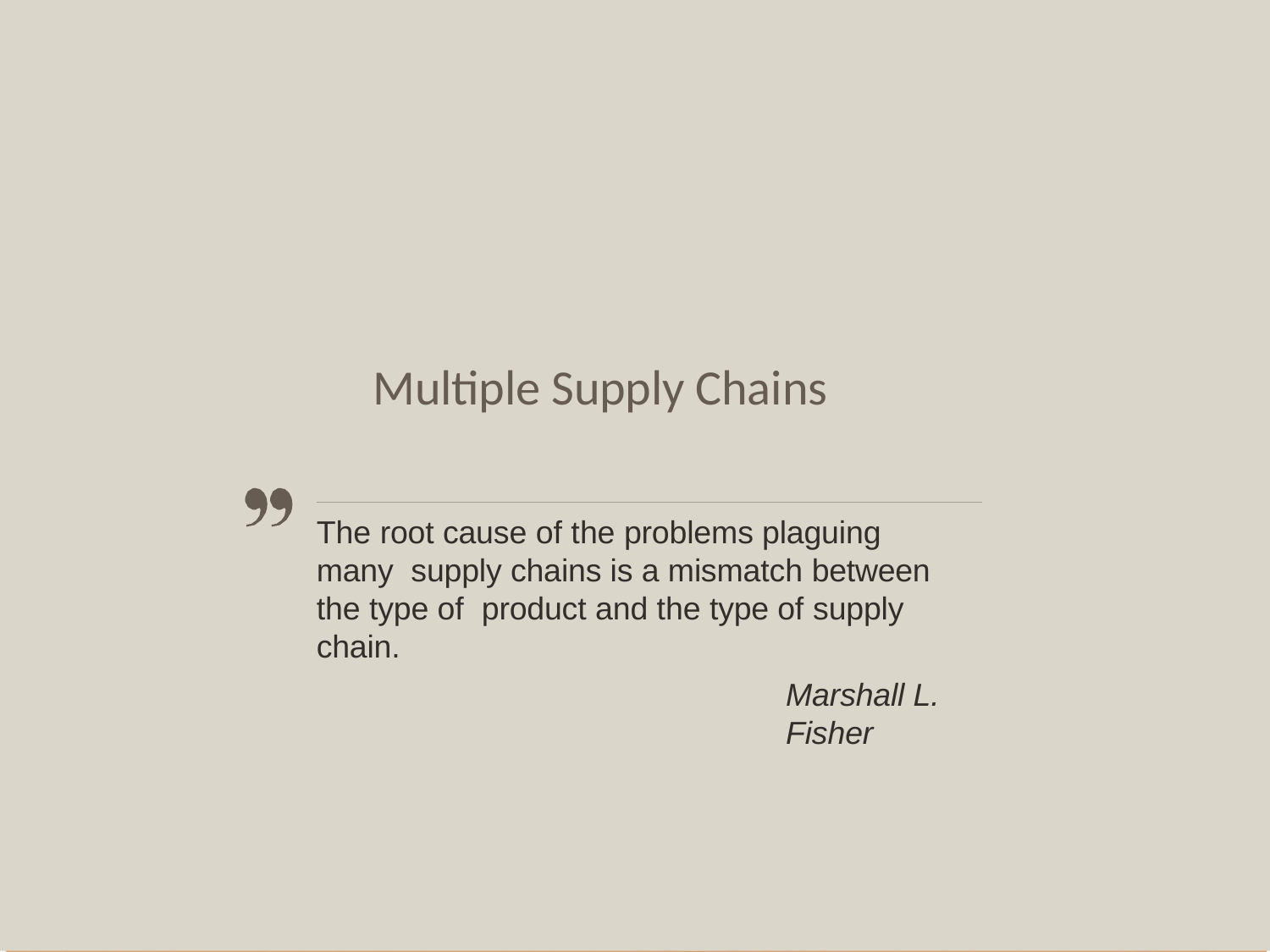

# Multiple Supply Chains

The root cause of the problems plaguing many  supply chains is a mismatch between the type of  product and the type of supply chain.
Marshall L. Fisher

5